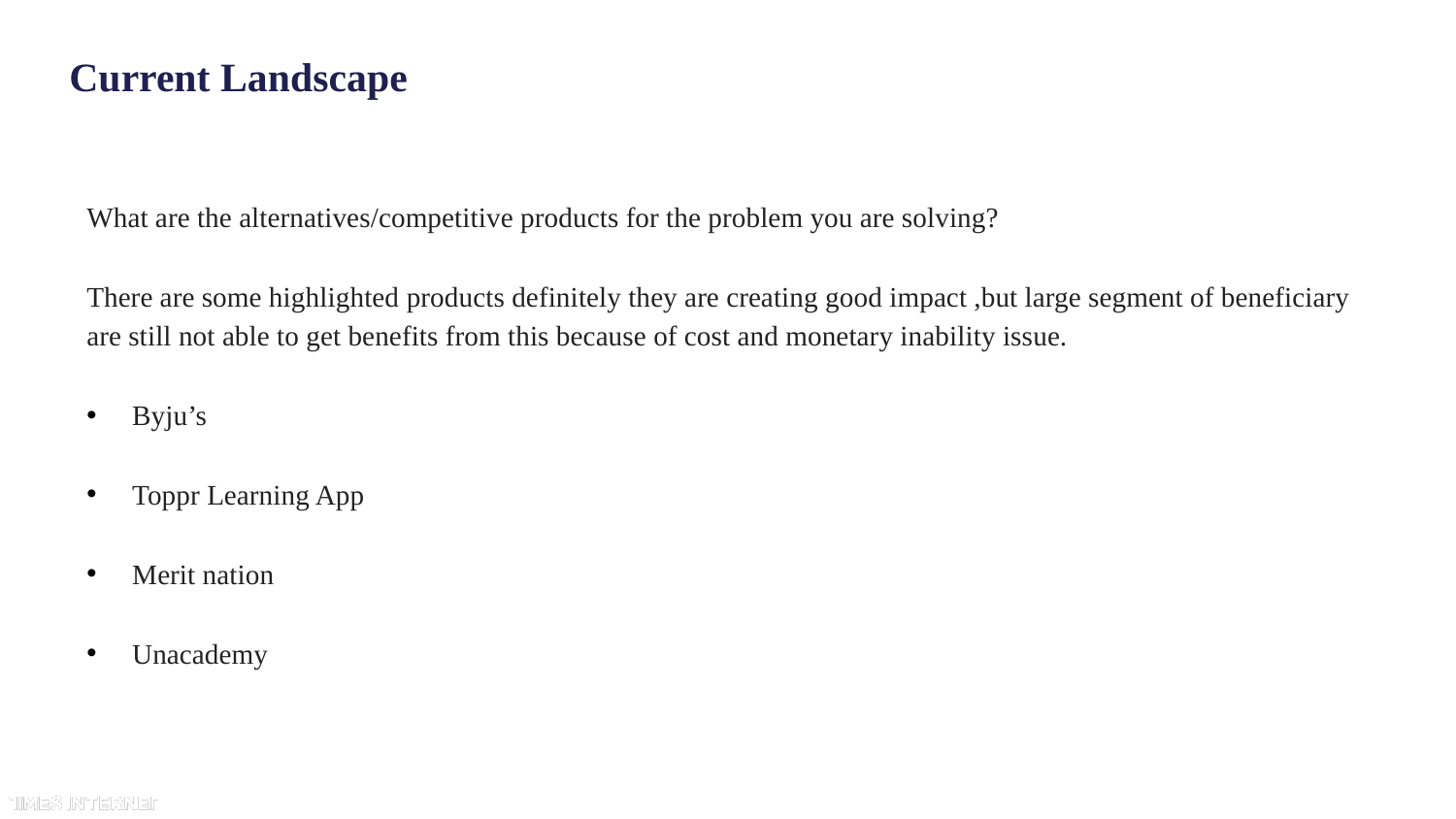

# Current Landscape
What are the alternatives/competitive products for the problem you are solving?
There are some highlighted products definitely they are creating good impact ,but large segment of beneficiary are still not able to get benefits from this because of cost and monetary inability issue.
Byju’s
Toppr Learning App
Merit nation
Unacademy